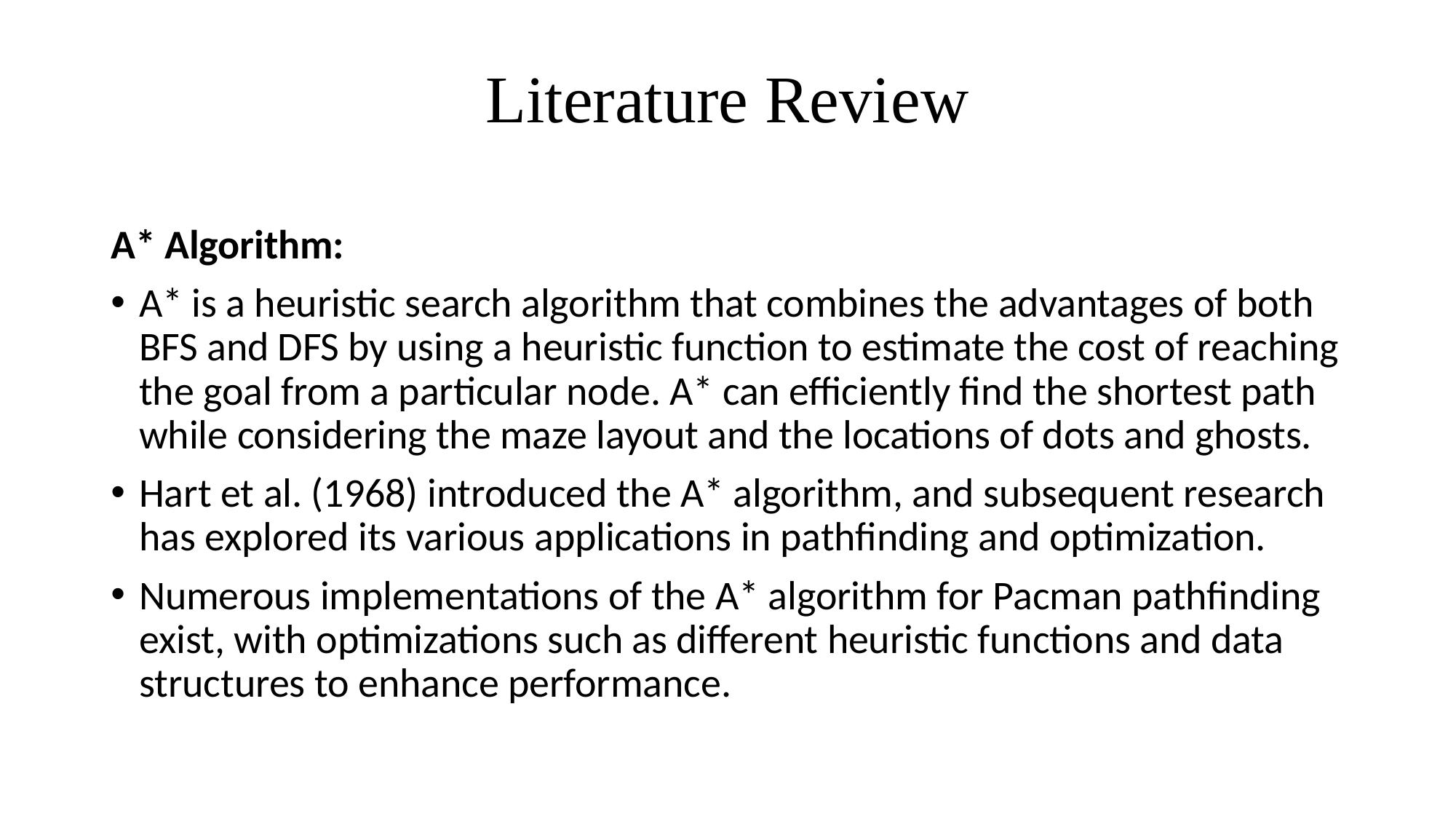

# Literature Review
A* Algorithm:
A* is a heuristic search algorithm that combines the advantages of both BFS and DFS by using a heuristic function to estimate the cost of reaching the goal from a particular node. A* can efficiently find the shortest path while considering the maze layout and the locations of dots and ghosts.
Hart et al. (1968) introduced the A* algorithm, and subsequent research has explored its various applications in pathfinding and optimization.
Numerous implementations of the A* algorithm for Pacman pathfinding exist, with optimizations such as different heuristic functions and data structures to enhance performance.